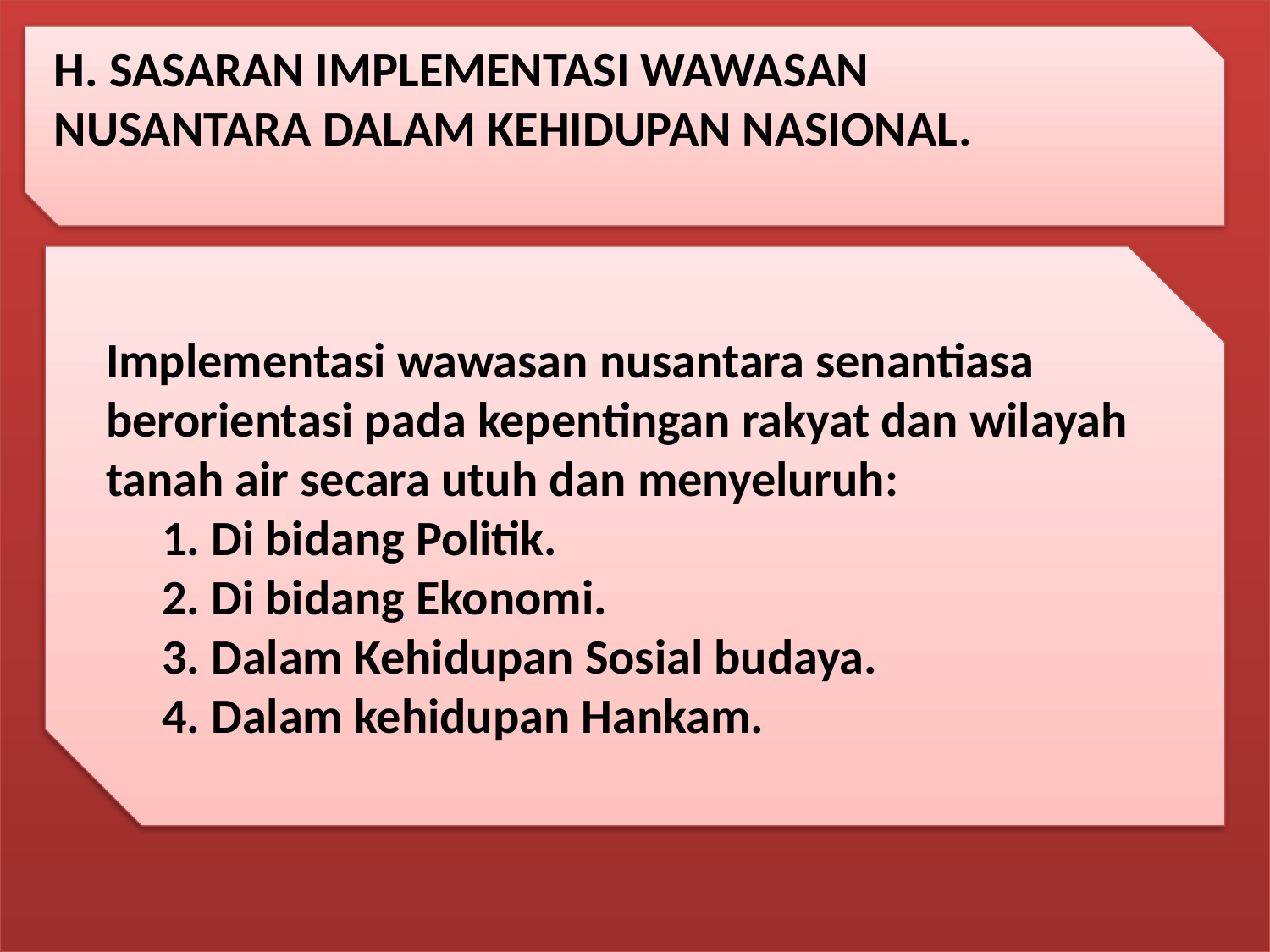

#
H. SASARAN IMPLEMENTASI WAWASAN 	NUSANTARA DALAM KEHIDUPAN NASIONAL.

Implementasi wawasan nusantara senantiasa berorientasi pada kepentingan rakyat dan wilayah tanah air secara utuh dan menyeluruh:
     1. Di bidang Politik.
     2. Di bidang Ekonomi.
     3. Dalam Kehidupan Sosial budaya.
     4. Dalam kehidupan Hankam.